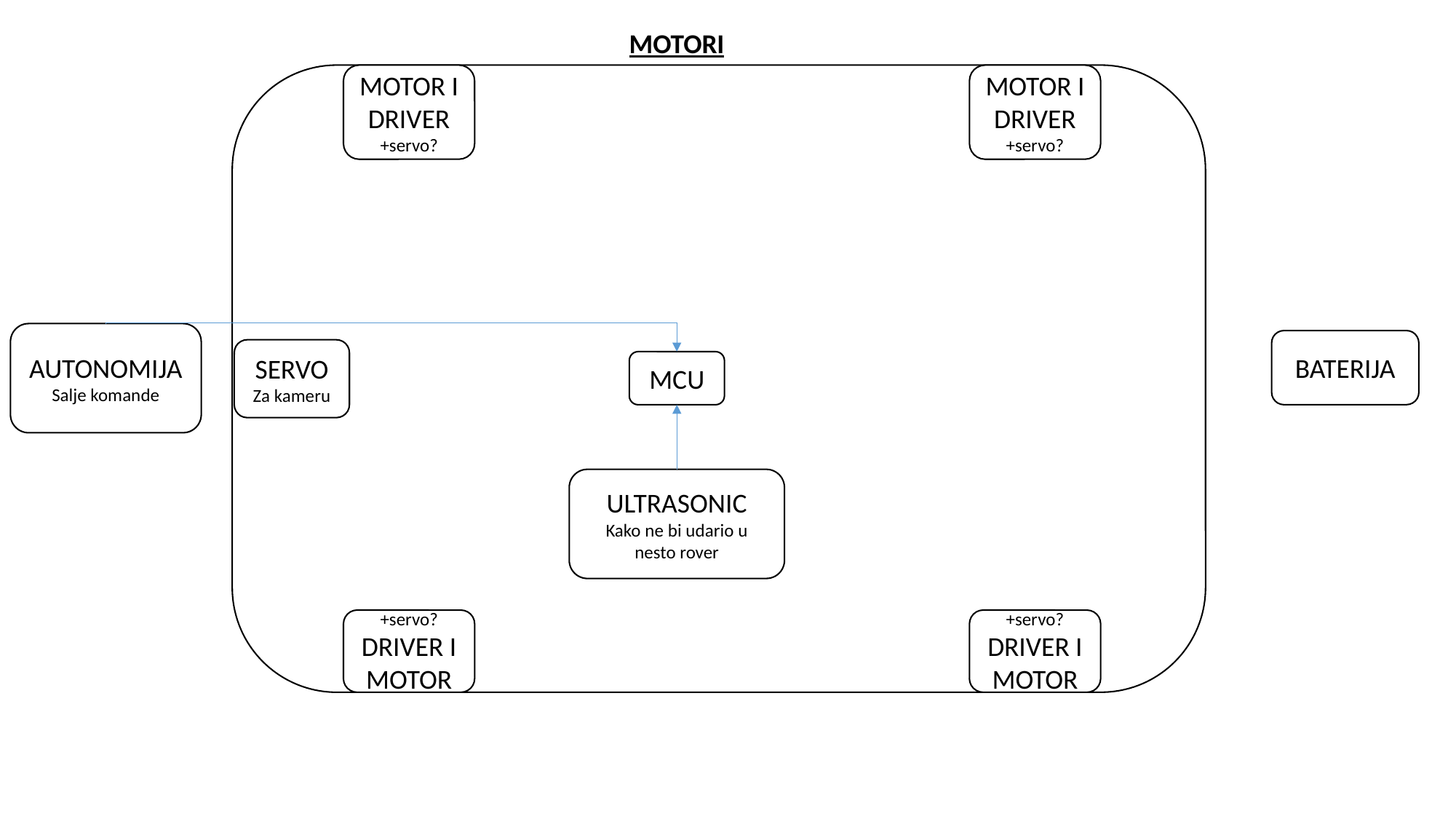

MOTORI
MOTOR I
DRIVER
+servo?
MOTOR I
DRIVER
+servo?

AUTONOMIJA
Salje komande
BATERIJA
SERVO
Za kameru
MCU
ULTRASONIC
Kako ne bi udario u nesto rover
+servo?
DRIVER I
MOTOR
+servo?
DRIVER I
MOTOR